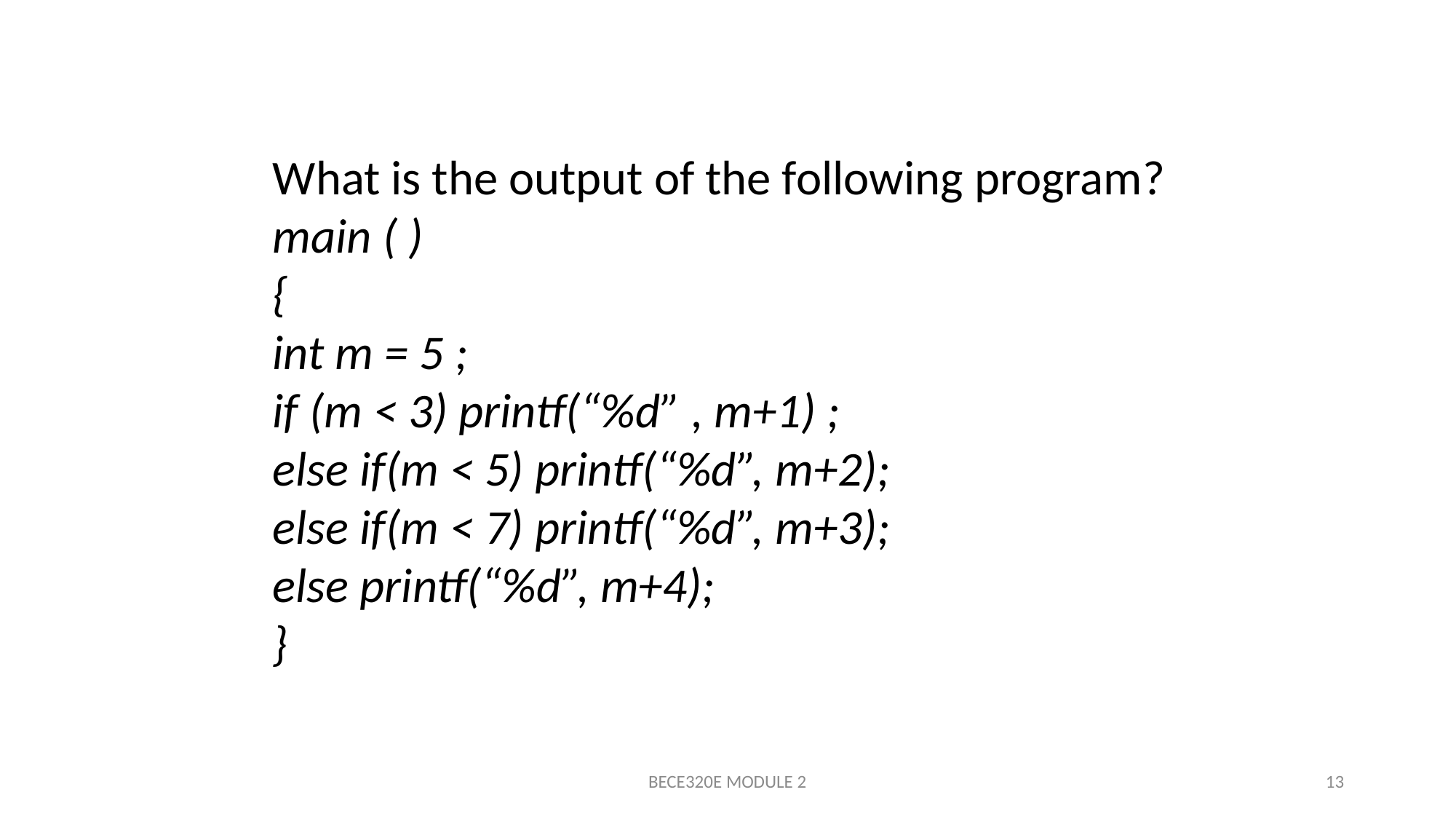

What is the output of the following program?
main ( )
{
int m = 5 ;
if (m < 3) printf(“%d” , m+1) ;
else if(m < 5) printf(“%d”, m+2);
else if(m < 7) printf(“%d”, m+3);
else printf(“%d”, m+4);
}

BECE320E MODULE 2
13